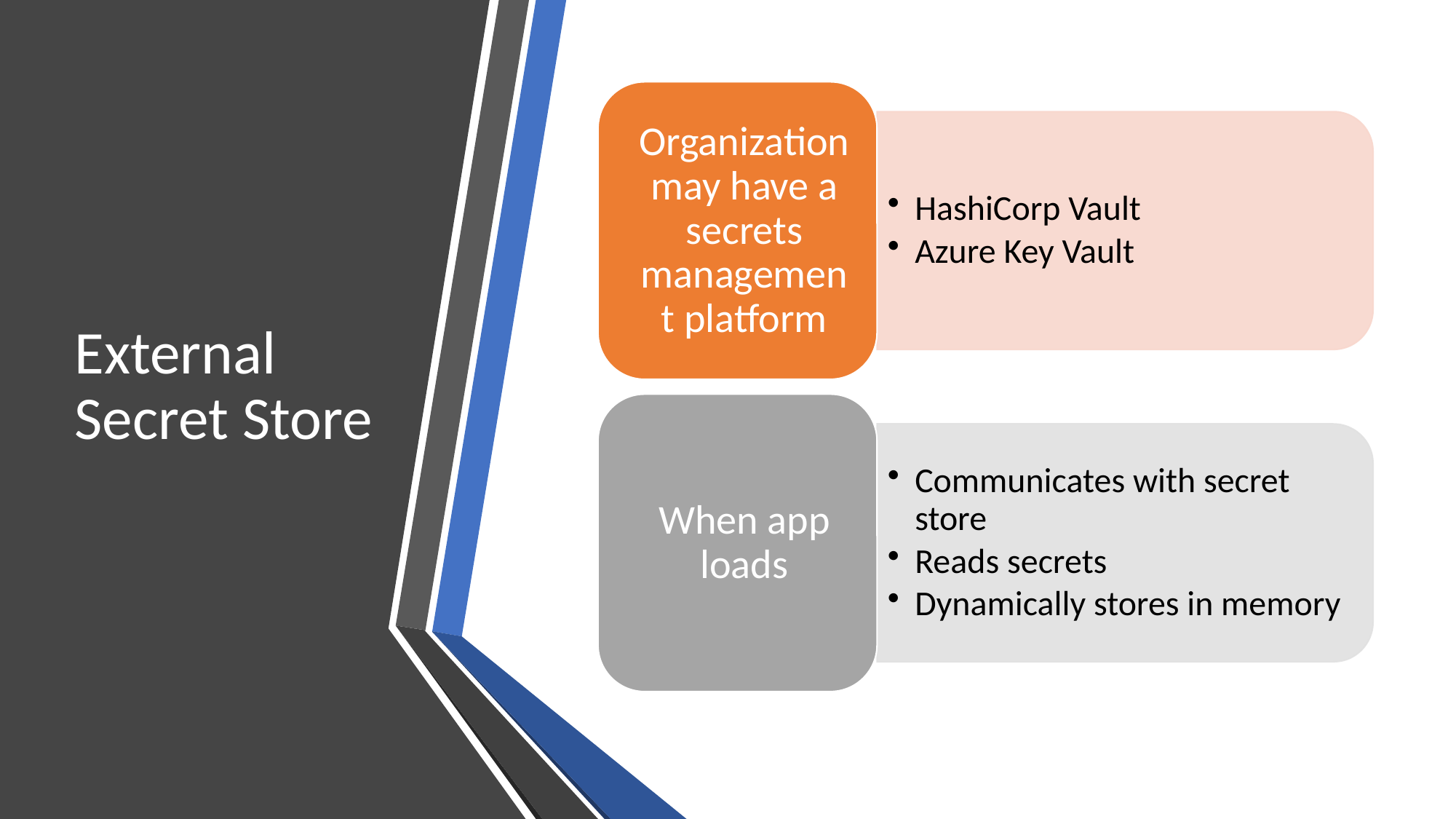

# External Secret Store
HashiCorp Vault
Azure Key Vault
Organization may have a secrets management platform
Communicates with secret store
Reads secrets
Dynamically stores in memory
When app loads